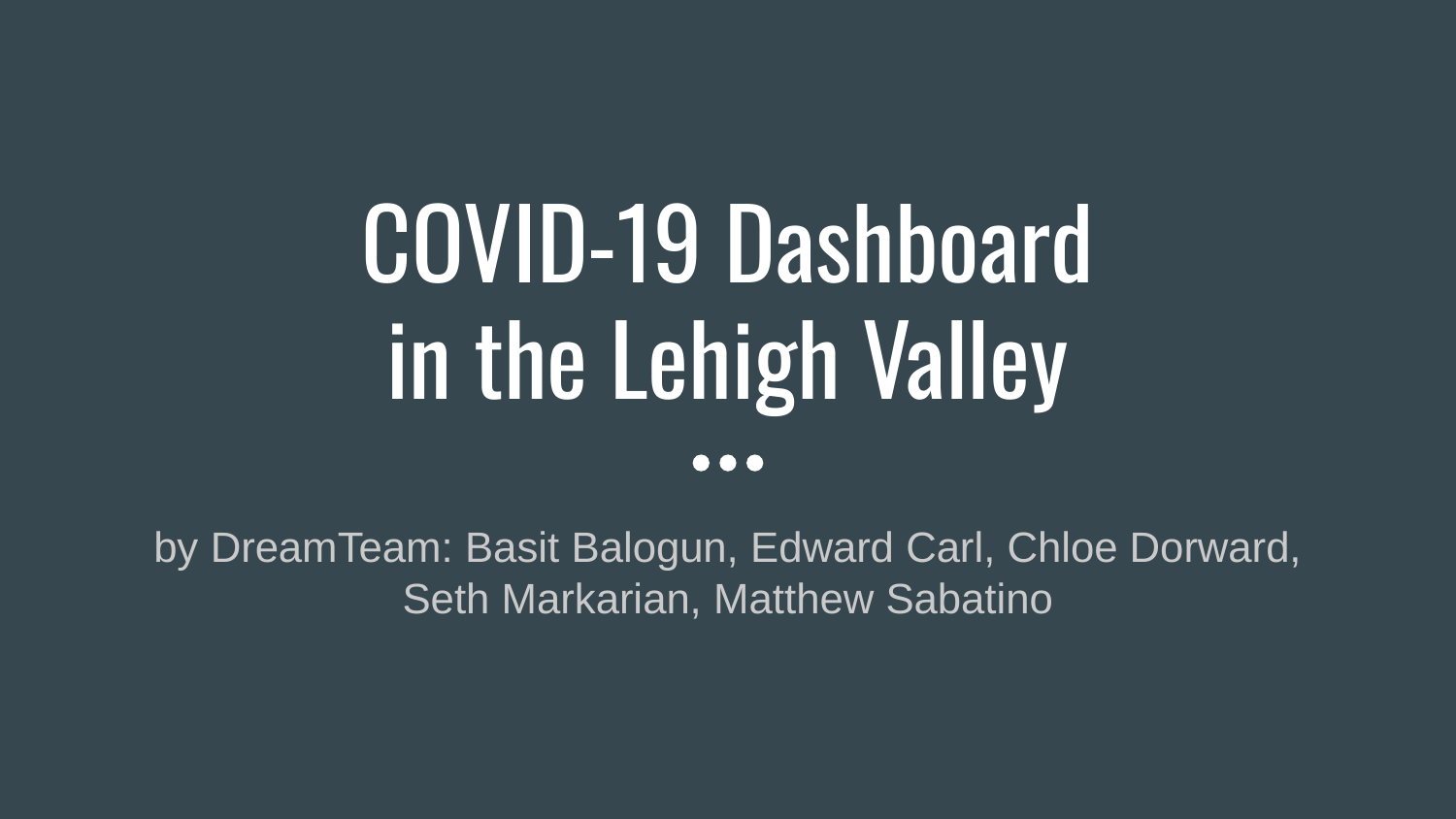

# COVID-19 Dashboard
in the Lehigh Valley
by DreamTeam: Basit Balogun, Edward Carl, Chloe Dorward, Seth Markarian, Matthew Sabatino